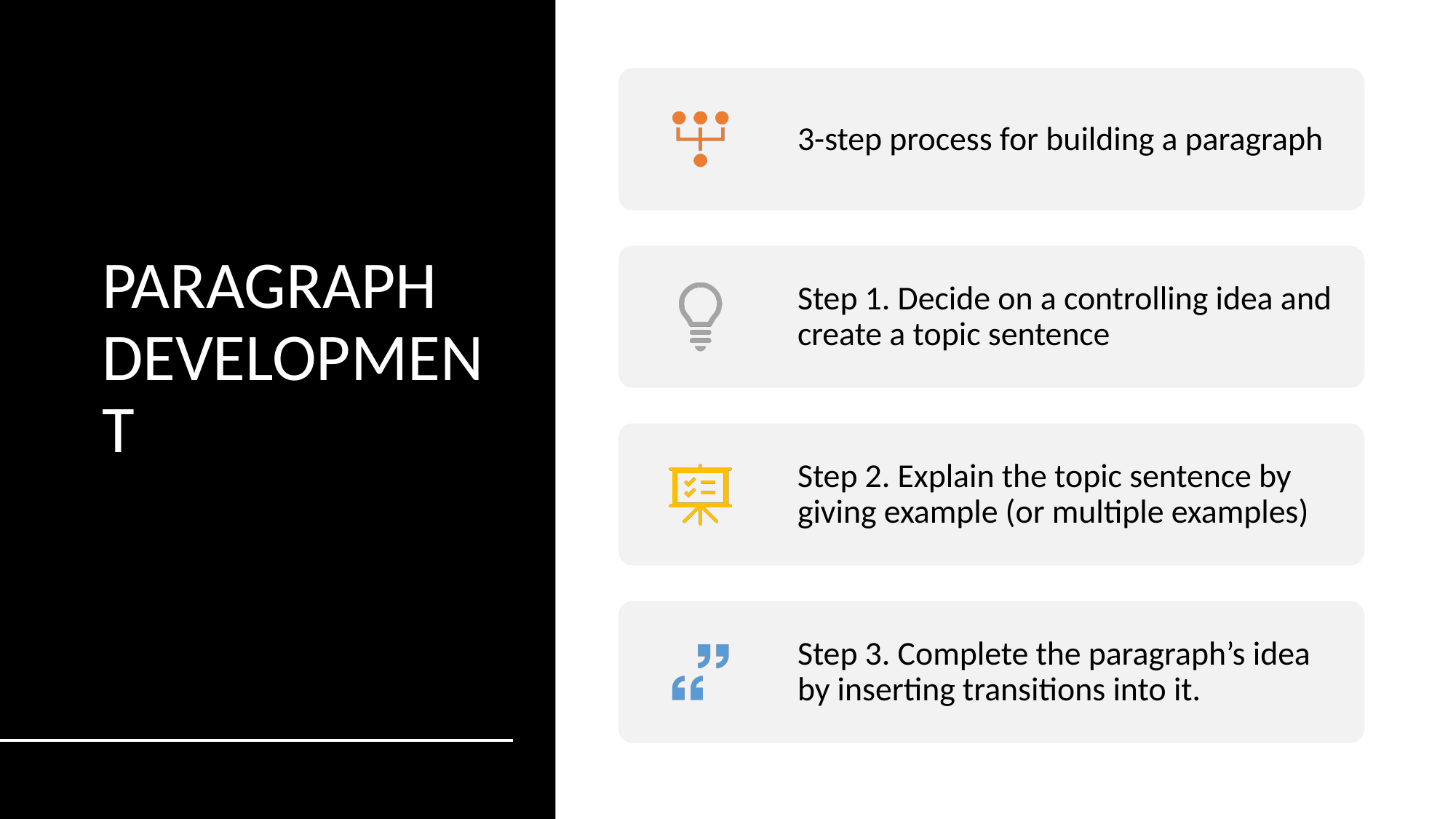

# PARAGRAPH DEVELOPMENT
3-step process for building a paragraph
Step 1. Decide on a controlling idea and create a topic sentence
Step 2. Explain the topic sentence by giving example (or multiple examples)
Step 3. Complete the paragraph’s idea  by inserting transitions into it.